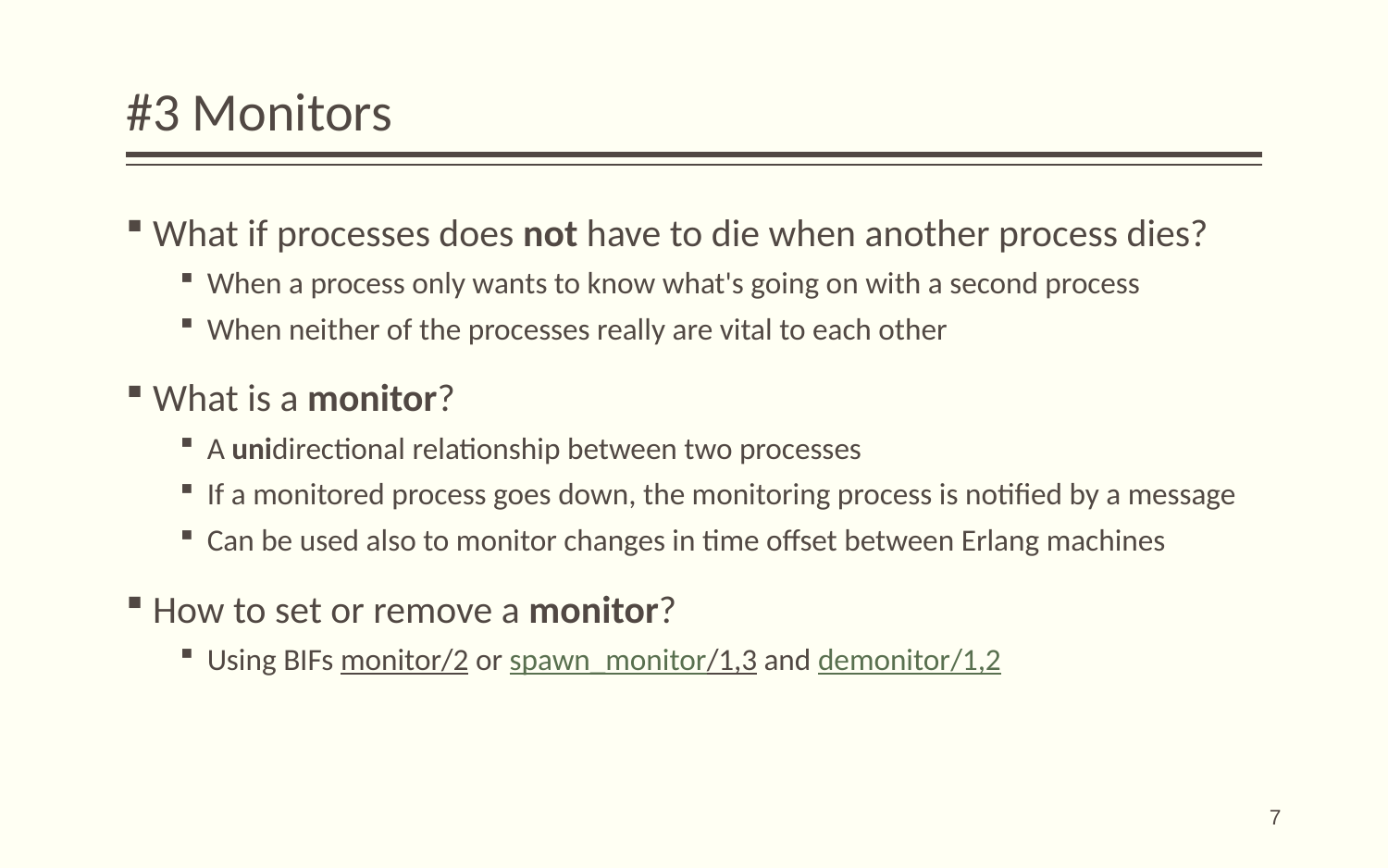

# #3 Monitors
What if processes does not have to die when another process dies?
When a process only wants to know what's going on with a second process
When neither of the processes really are vital to each other
What is a monitor?
A unidirectional relationship between two processes
If a monitored process goes down, the monitoring process is notified by a message
Can be used also to monitor changes in time offset between Erlang machines
How to set or remove a monitor?
Using BIFs monitor/2 or spawn_monitor/1,3 and demonitor/1,2